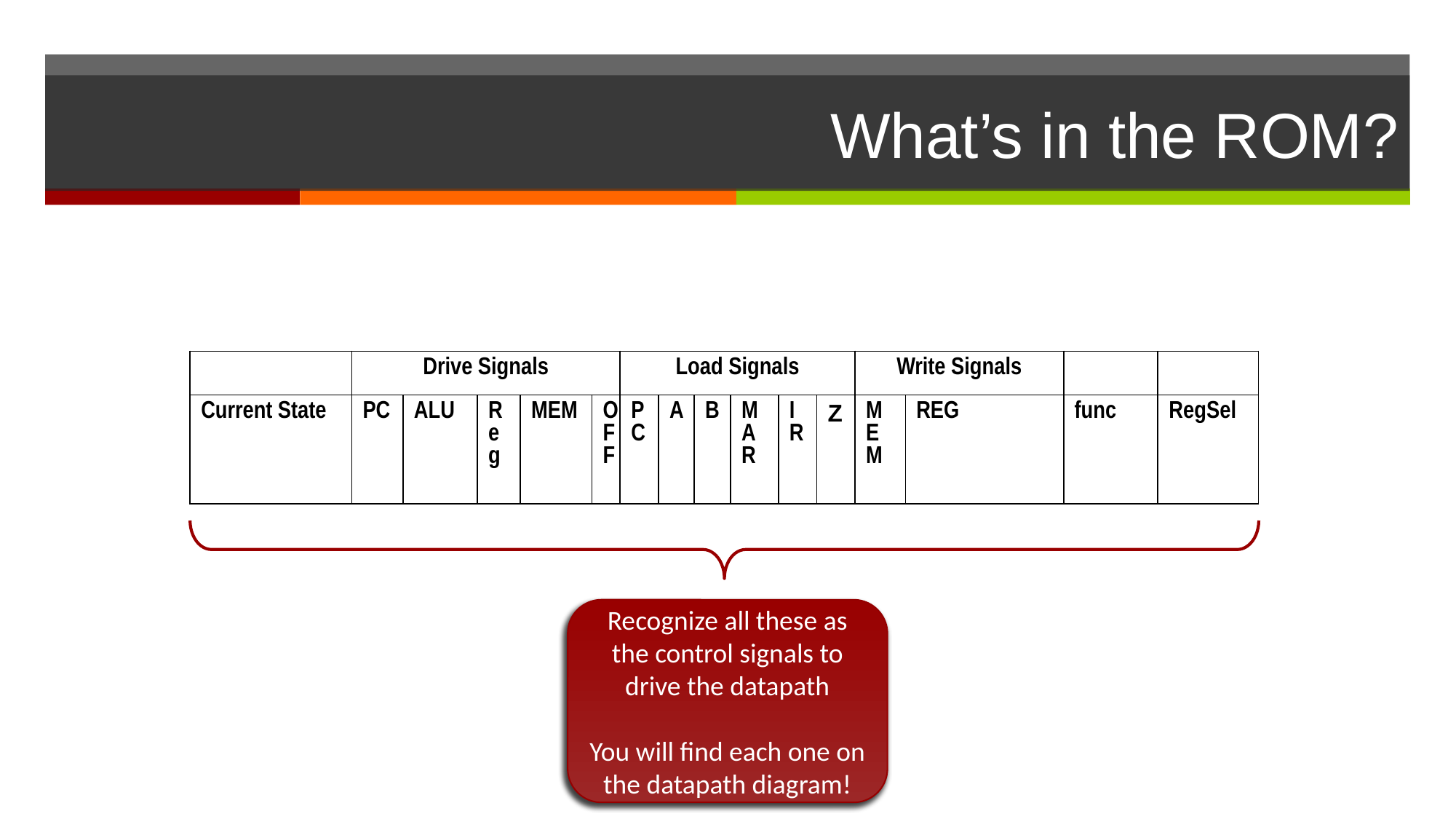

# What’s in the ROM?
|  | Drive Signals |  |  |  |  | Load Signals |  |  |  |  |  | Write Signals |  |  |  |
| --- | --- | --- | --- | --- | --- | --- | --- | --- | --- | --- | --- | --- | --- | --- | --- |
| Current State | PC | ALU | Reg | MEM | OFF | PC | A | B | MAR | IR | Z | MEM | REG | func | RegSel |
Recognize all these as the control signals to drive the datapath
You will find each one on the datapath diagram!